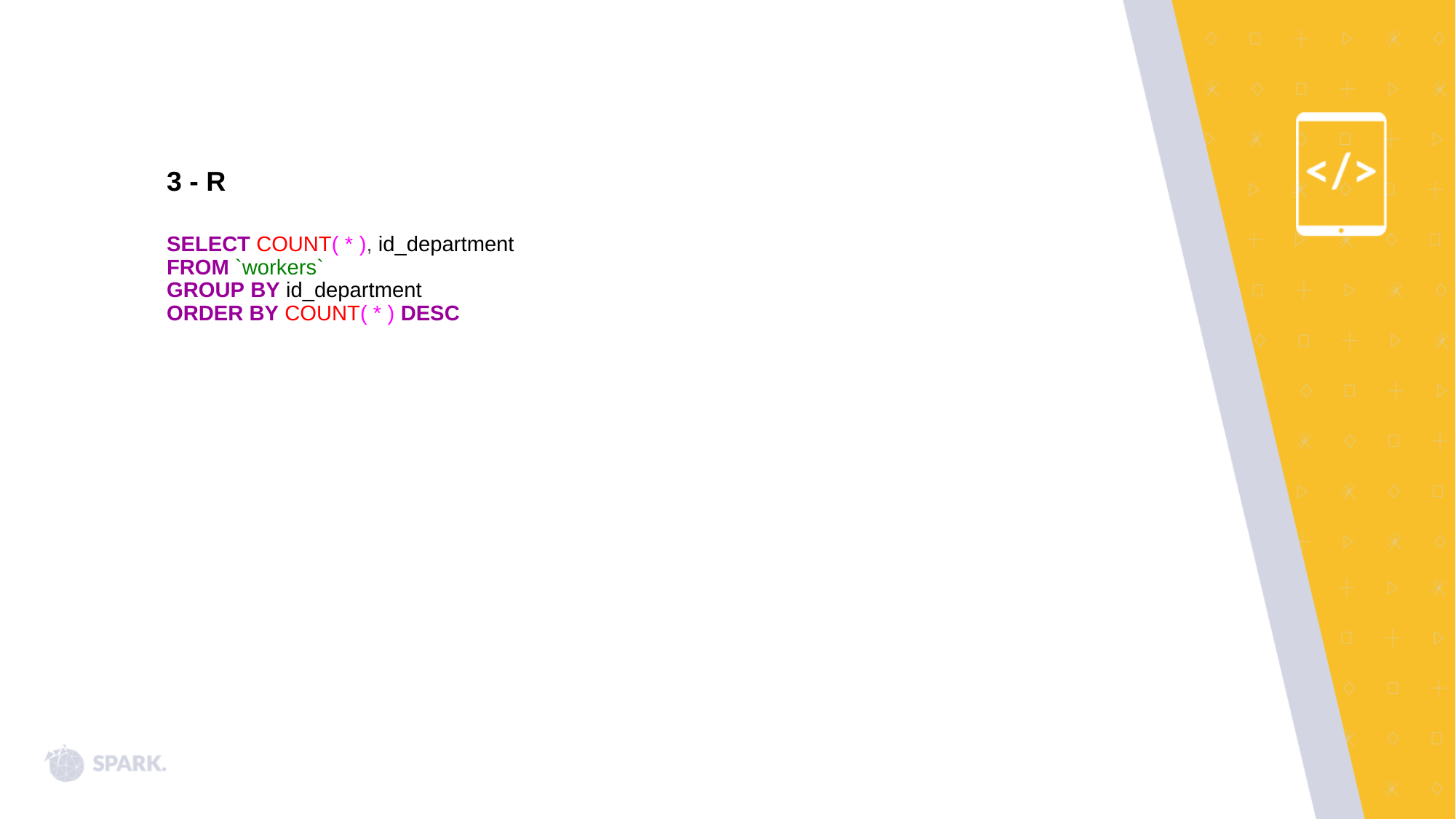

3 - R
SELECT COUNT( * ), id_department
FROM `workers`
GROUP BY id_department
ORDER BY COUNT( * ) DESC